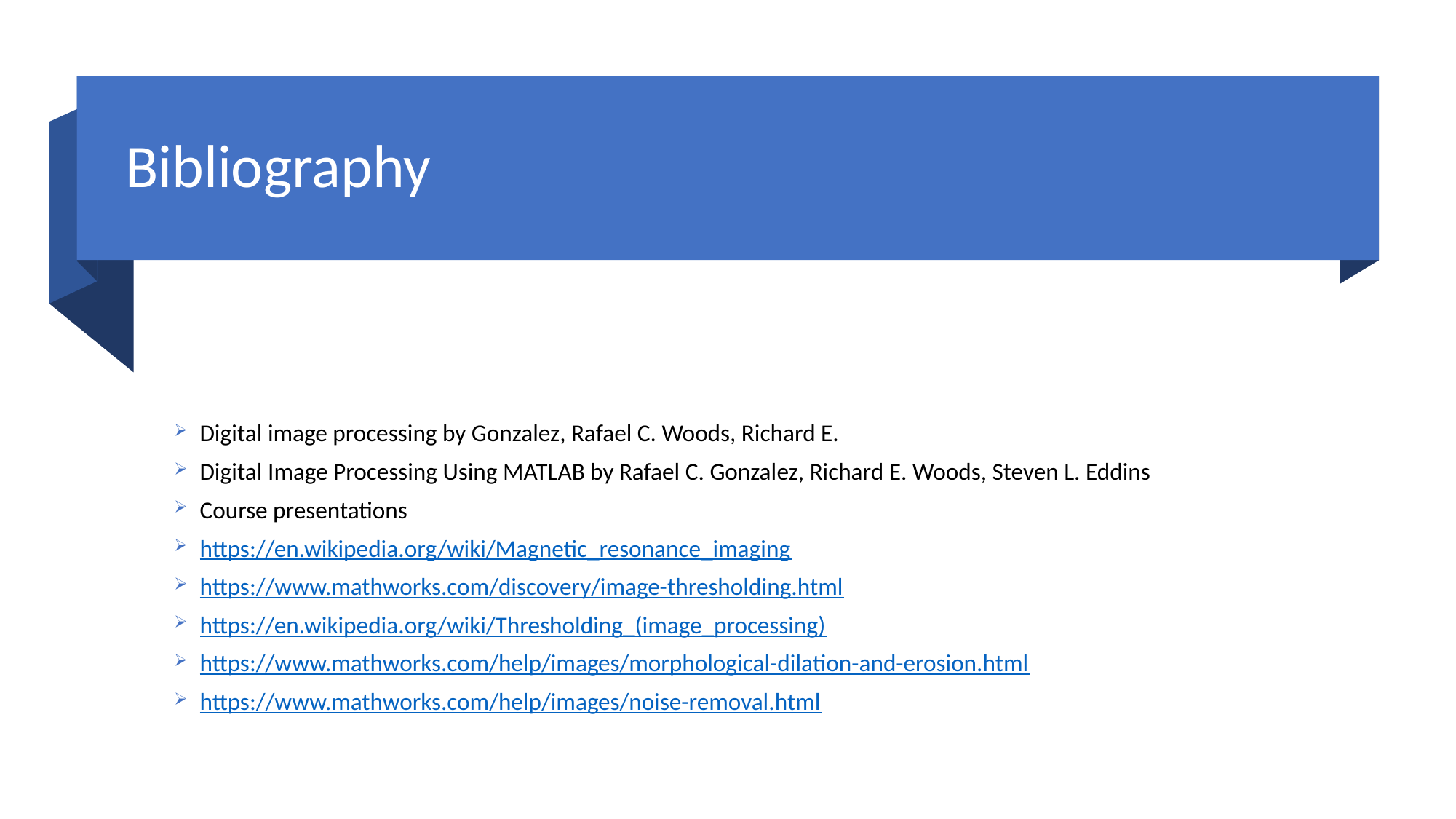

# Bibliography

Digital image processing by Gonzalez, Rafael C. Woods, Richard E.
Digital Image Processing Using MATLAB by Rafael C. Gonzalez, Richard E. Woods, Steven L. Eddins
Course presentations
https://en.wikipedia.org/wiki/Magnetic_resonance_imaging
https://www.mathworks.com/discovery/image-thresholding.html
https://en.wikipedia.org/wiki/Thresholding_(image_processing)
https://www.mathworks.com/help/images/morphological-dilation-and-erosion.html
https://www.mathworks.com/help/images/noise-removal.html